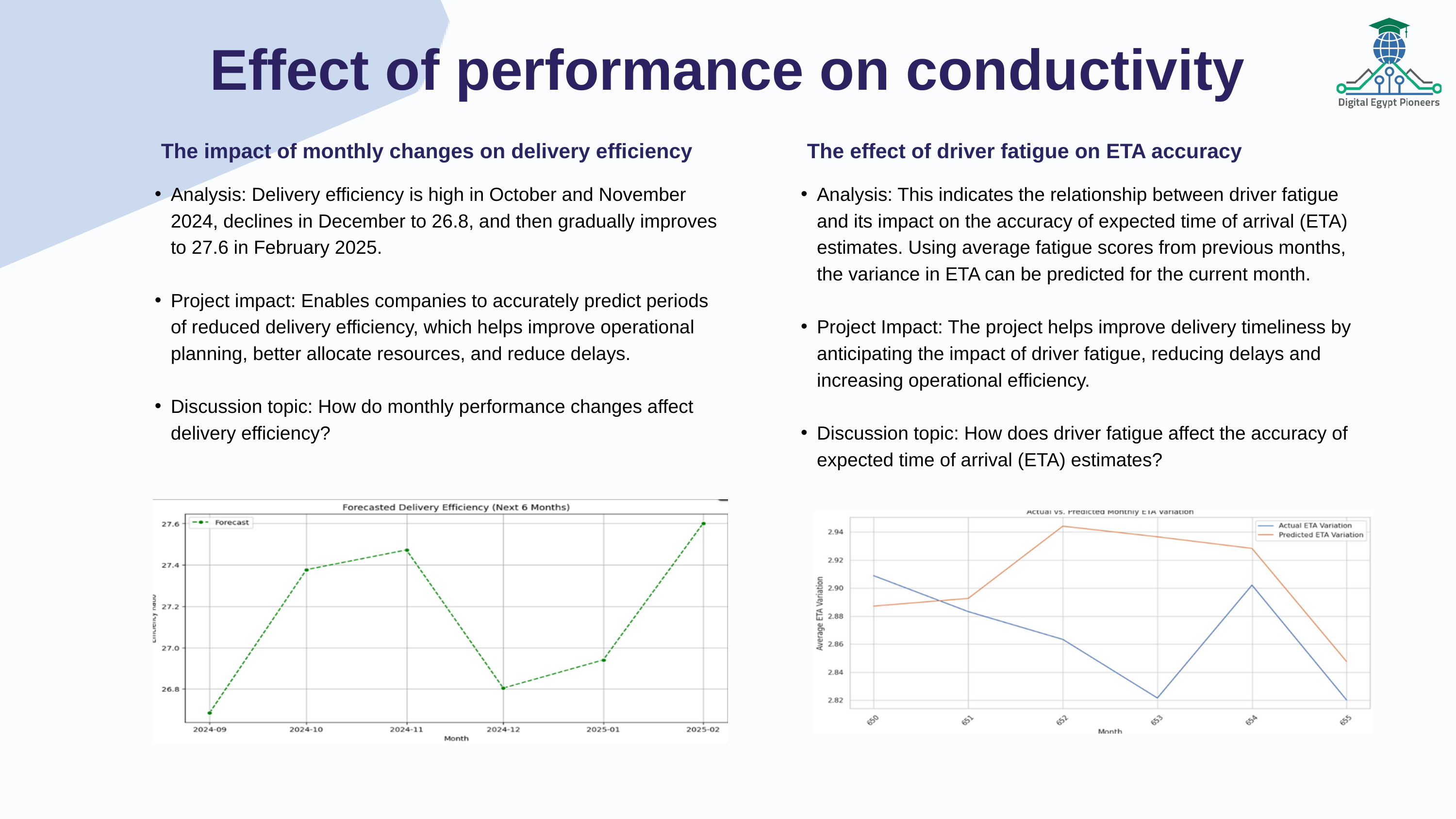

Effect of performance on conductivity
The impact of monthly changes on delivery efficiency
The effect of driver fatigue on ETA accuracy
Analysis: Delivery efficiency is high in October and November 2024, declines in December to 26.8, and then gradually improves to 27.6 in February 2025.

Project impact: Enables companies to accurately predict periods of reduced delivery efficiency, which helps improve operational planning, better allocate resources, and reduce delays.

Discussion topic: How do monthly performance changes affect delivery efficiency?
Analysis: This indicates the relationship between driver fatigue and its impact on the accuracy of expected time of arrival (ETA) estimates. Using average fatigue scores from previous months, the variance in ETA can be predicted for the current month.

Project Impact: The project helps improve delivery timeliness by anticipating the impact of driver fatigue, reducing delays and increasing operational efficiency.

Discussion topic: How does driver fatigue affect the accuracy of expected time of arrival (ETA) estimates?